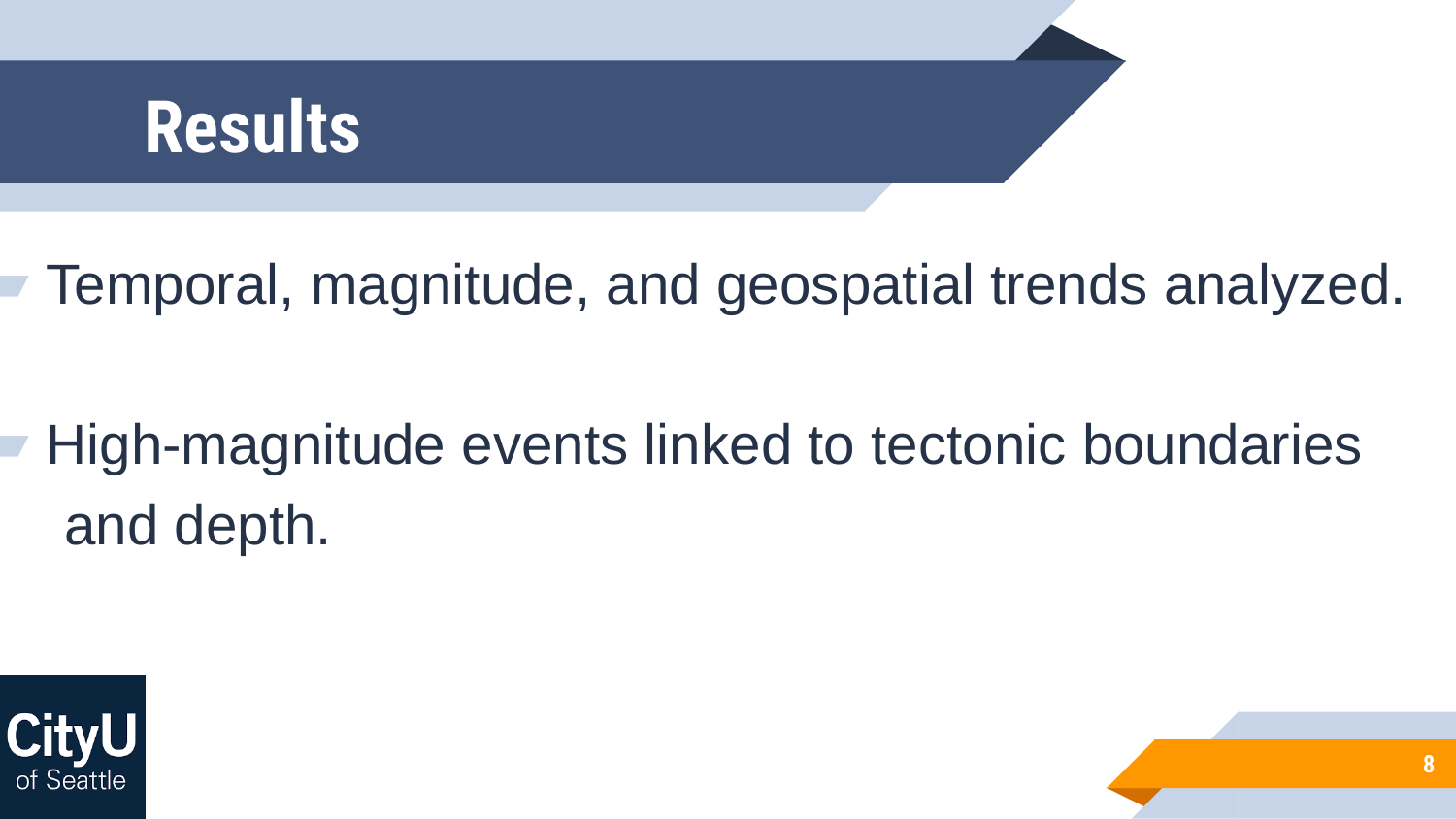

# Results

Temporal, magnitude, and geospatial trends analyzed.

High-magnitude events linked to tectonic boundaries
     and depth.
8